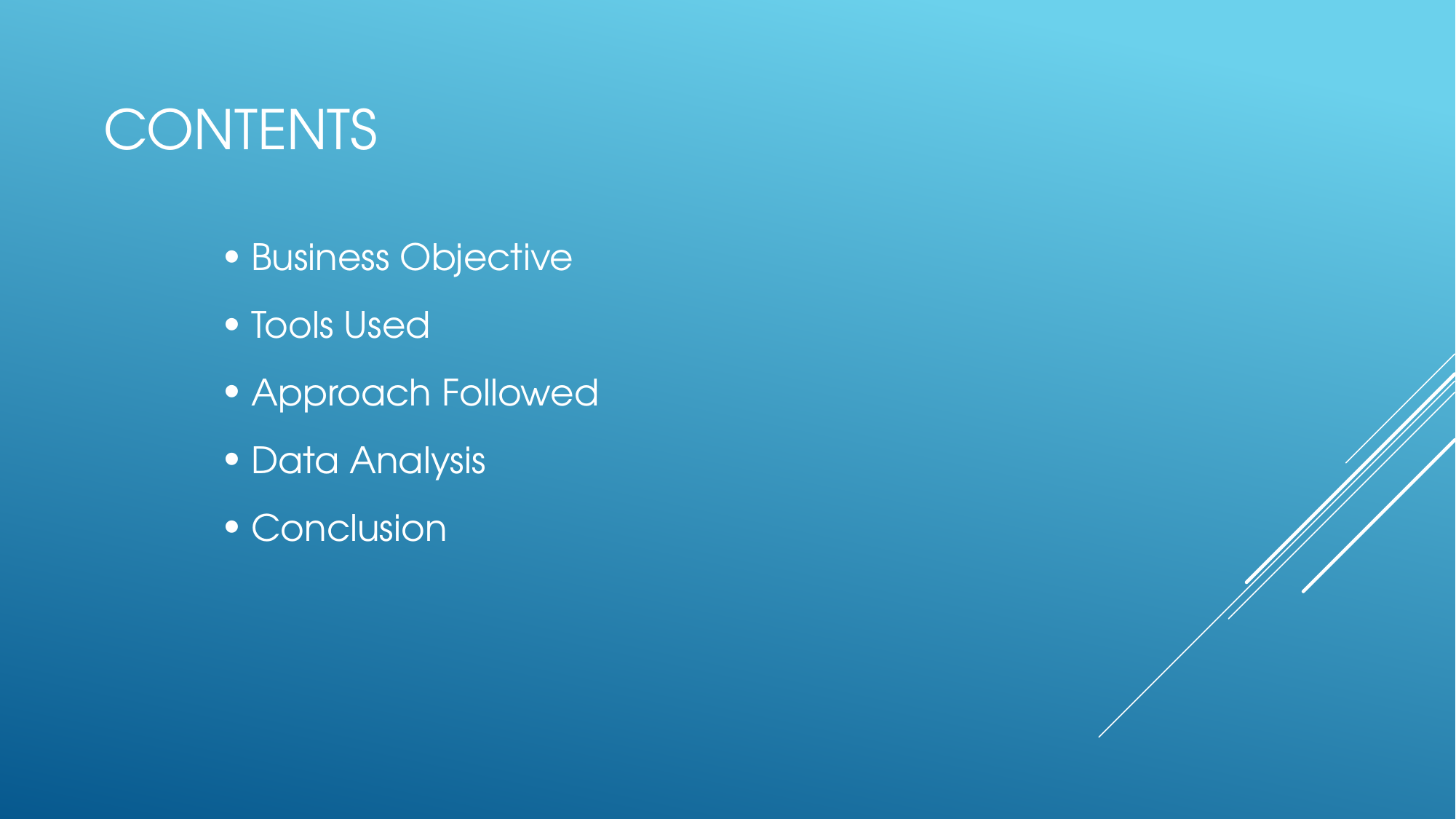

CONTENTS
Business Objective
Tools Used
Approach Followed
Data Analysis
Conclusion